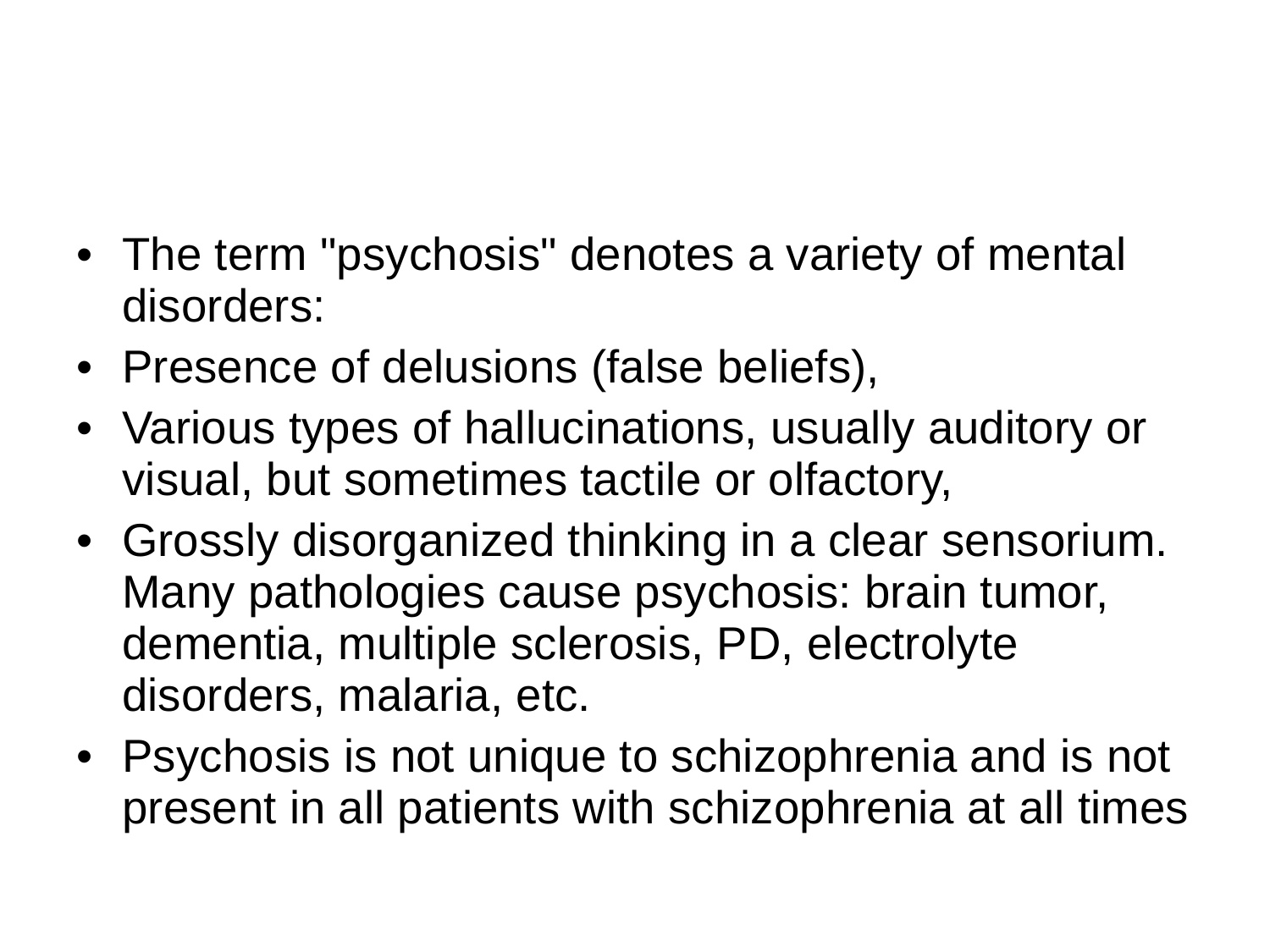

#
The term "psychosis" denotes a variety of mental disorders:
Presence of delusions (false beliefs),
Various types of hallucinations, usually auditory or visual, but sometimes tactile or olfactory,
Grossly disorganized thinking in a clear sensorium. Many pathologies cause psychosis: brain tumor, dementia, multiple sclerosis, PD, electrolyte disorders, malaria, etc.
Psychosis is not unique to schizophrenia and is not present in all patients with schizophrenia at all times